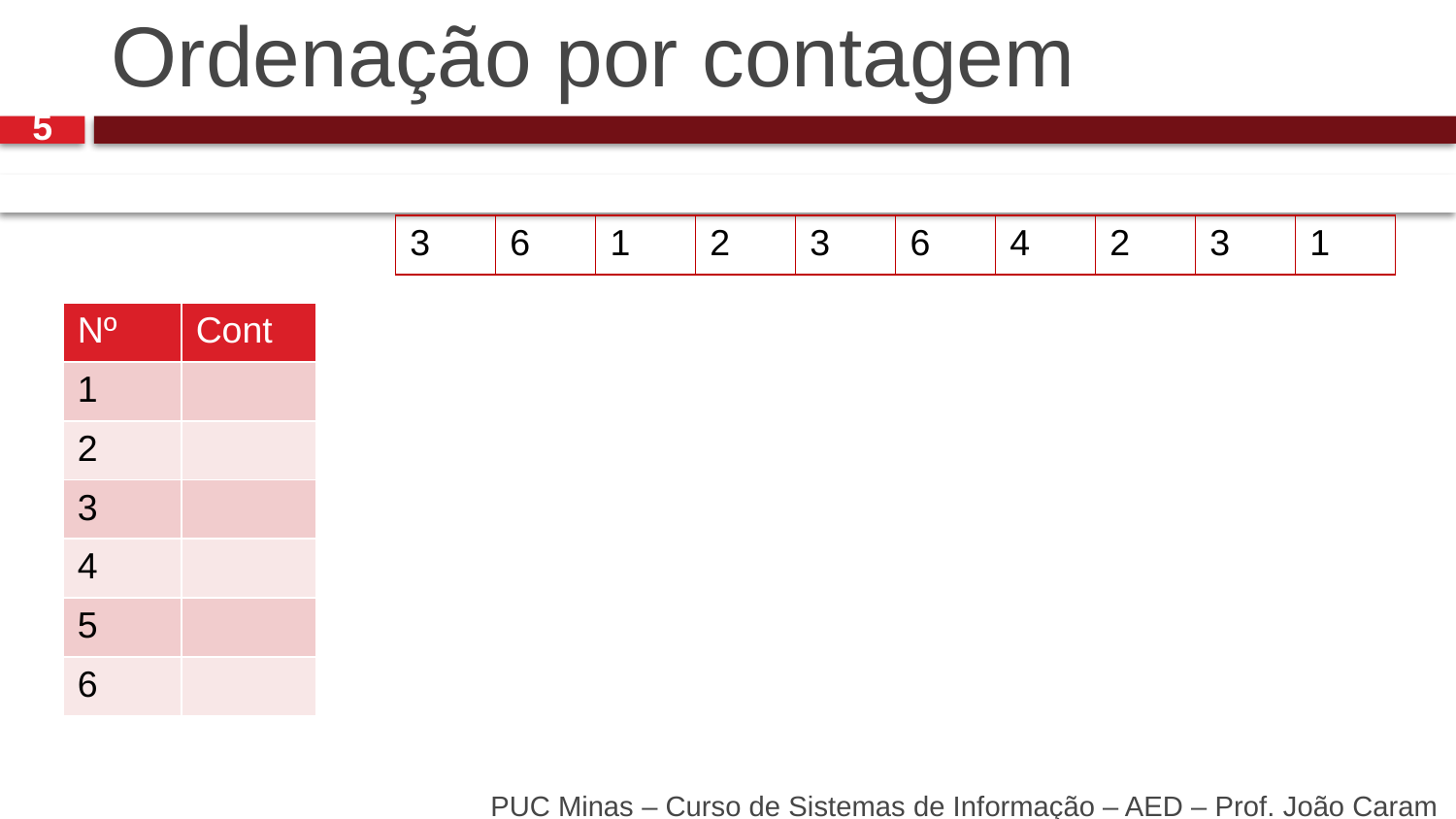

# Ordenação por contagem
5
| 3 | 6 | 1 | 2 | 3 | 6 | 4 | 2 | 3 | 1 |
| --- | --- | --- | --- | --- | --- | --- | --- | --- | --- |
| Nº | Cont |
| --- | --- |
| 1 |  |
| 2 |  |
| 3 |  |
| 4 |  |
| 5 |  |
| 6 |  |
PUC Minas – Curso de Sistemas de Informação – AED – Prof. João Caram